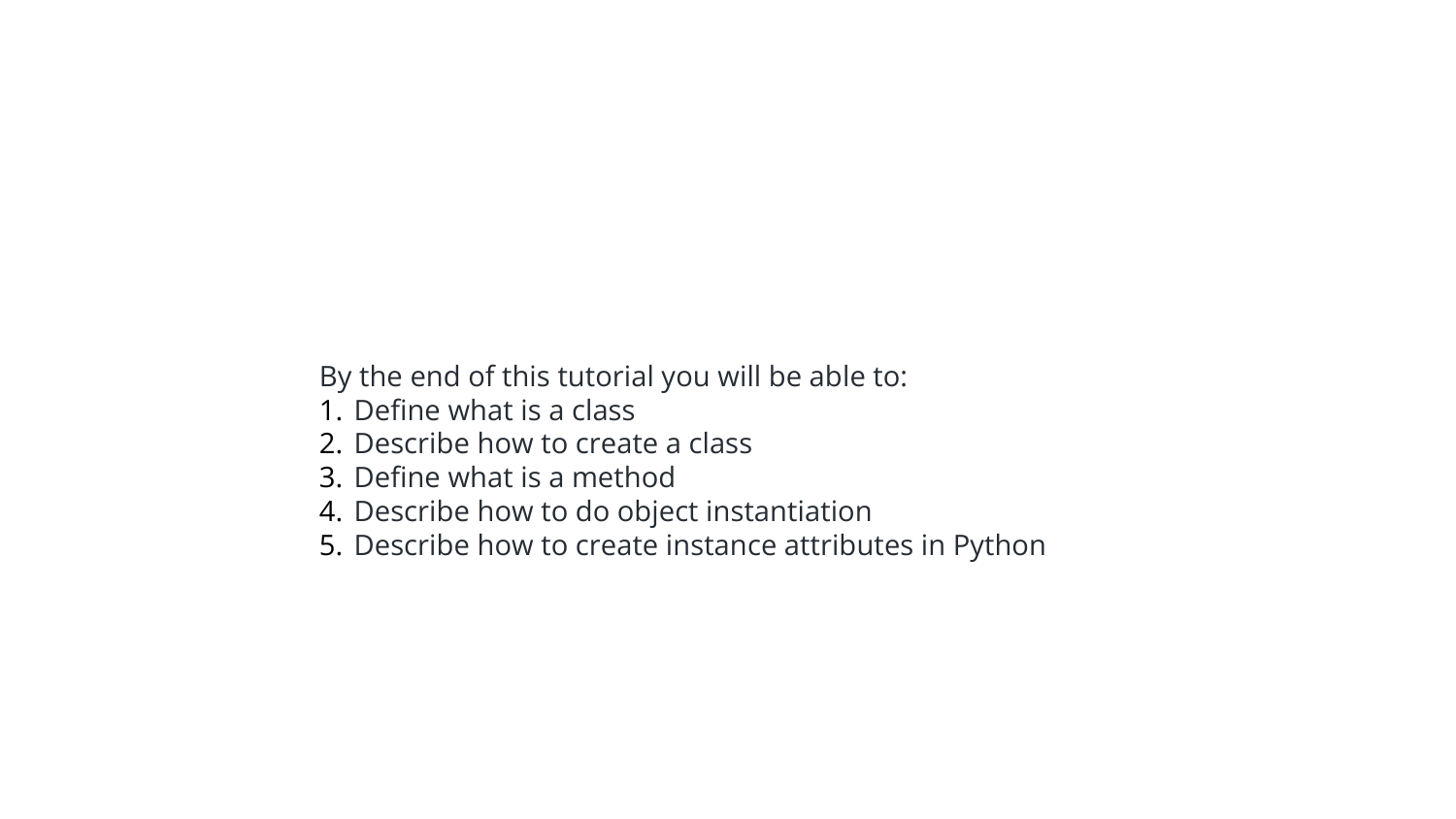

By the end of this tutorial you will be able to:
Define what is a class
Describe how to create a class
Define what is a method
Describe how to do object instantiation
Describe how to create instance attributes in Python